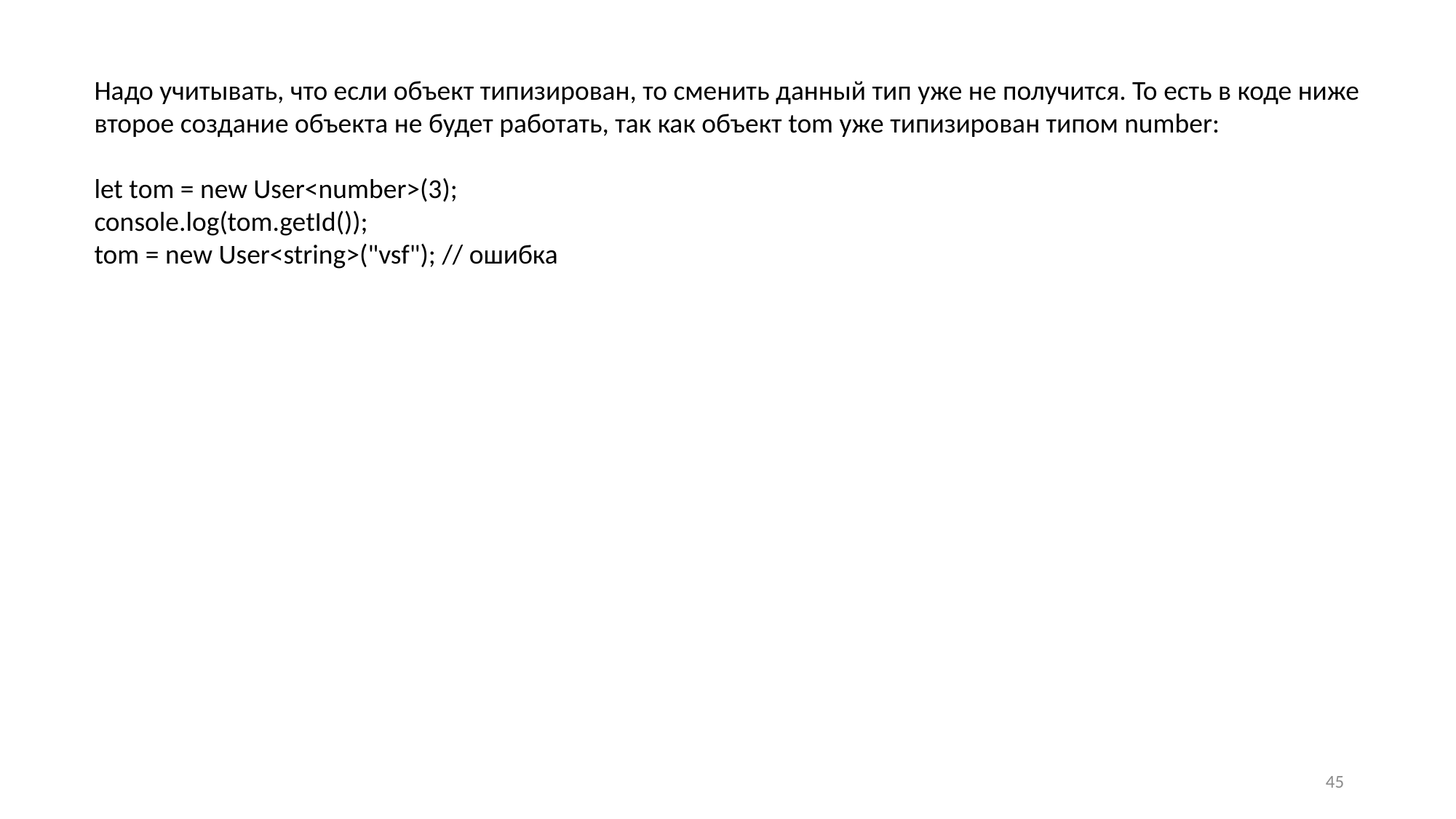

Надо учитывать, что если объект типизирован, то сменить данный тип уже не получится. То есть в коде ниже второе создание объекта не будет работать, так как объект tom уже типизирован типом number:

let tom = new User<number>(3);
console.log(tom.getId());
tom = new User<string>("vsf"); // ошибка
45